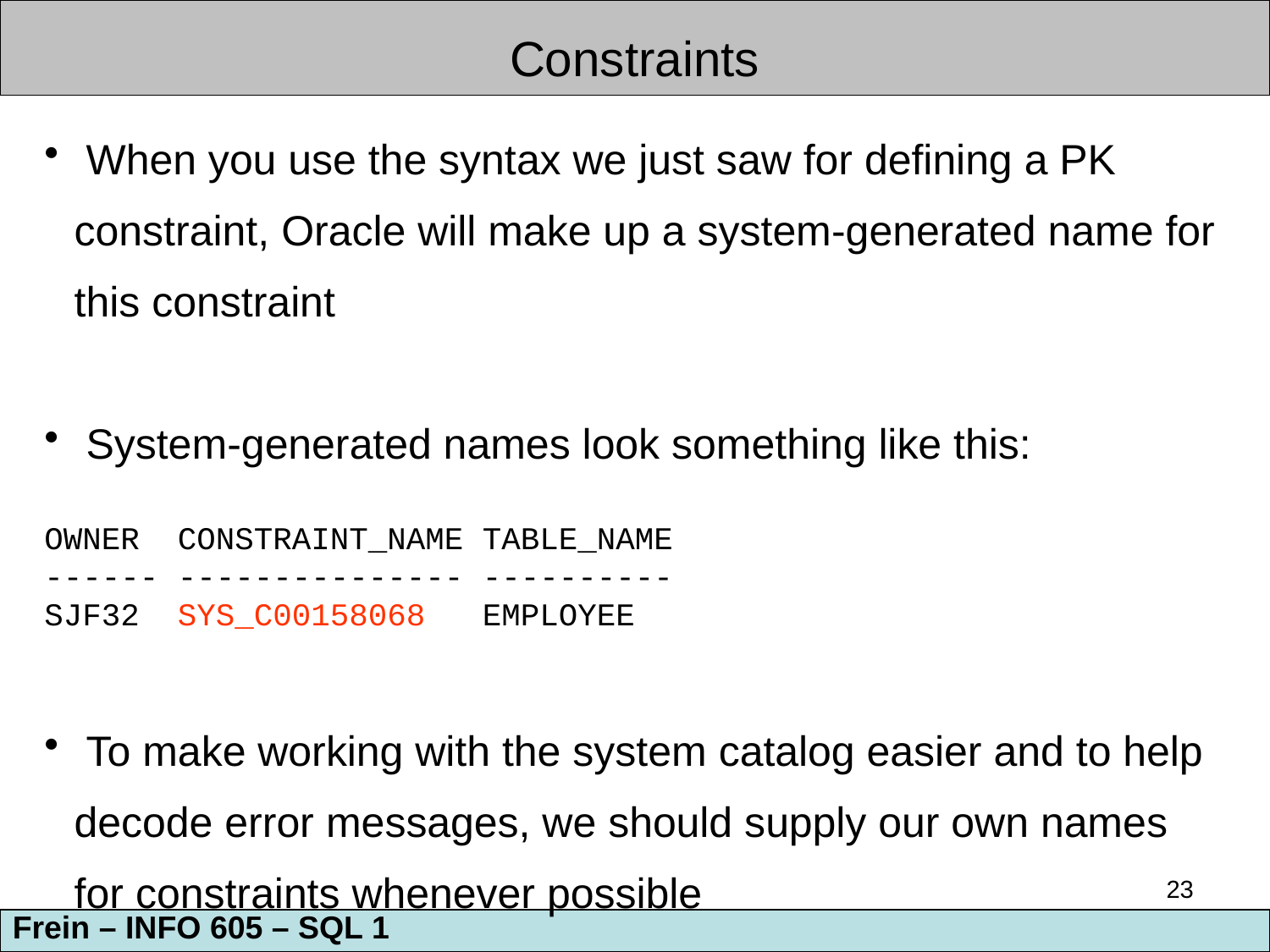

Constraints
 When you use the syntax we just saw for defining a PK constraint, Oracle will make up a system-generated name for this constraint

 System-generated names look something like this:

OWNER  CONSTRAINT_NAME TABLE_NAME
------ --------------- ----------
SJF32  SYS_C00158068   EMPLOYEE

 To make working with the system catalog easier and to help decode error messages, we should supply our own names for constraints whenever possible

23
Frein – INFO 605 – SQL 1